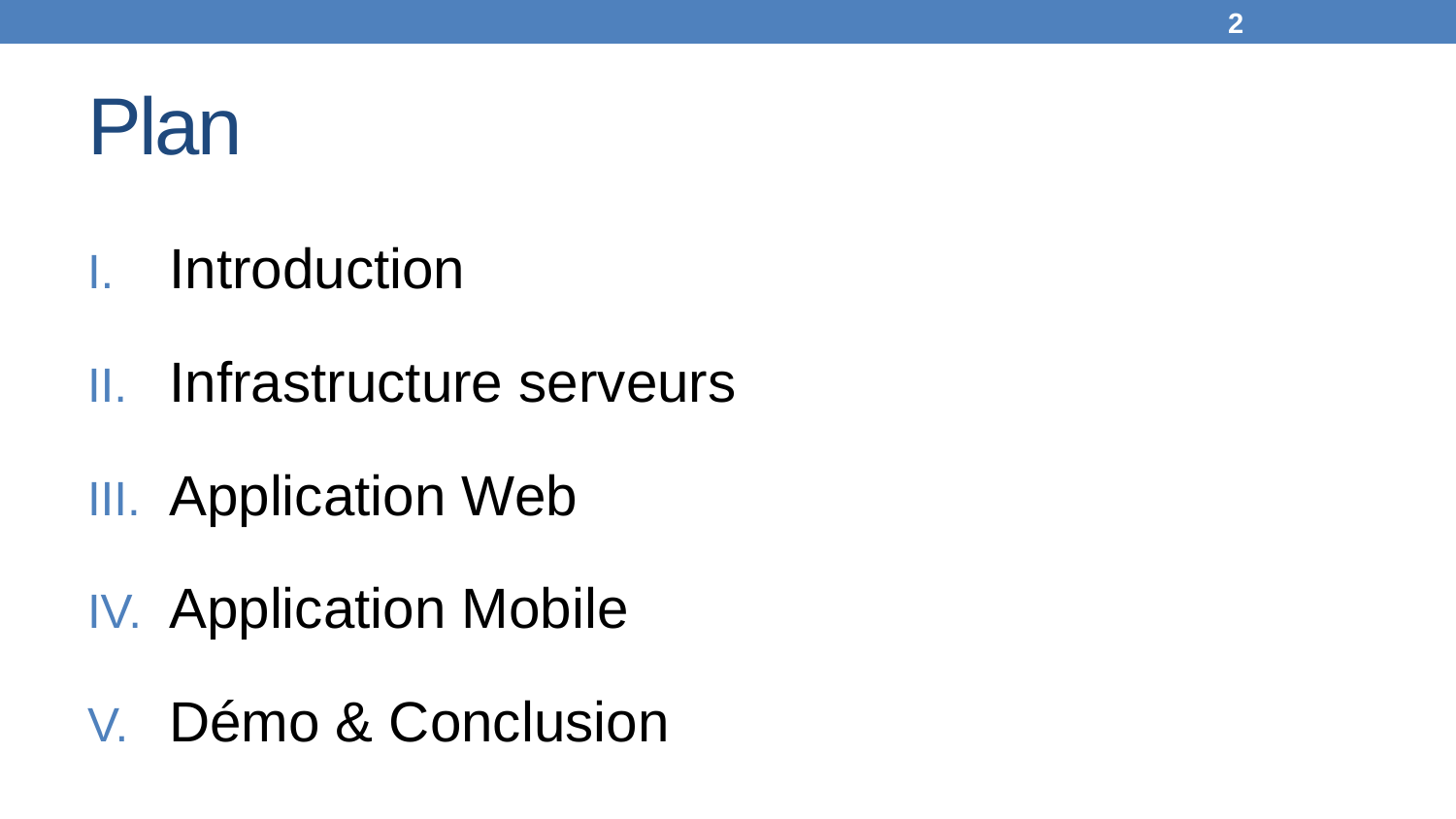

2
# Plan
Introduction
Infrastructure serveurs
Application Web
Application Mobile
Démo & Conclusion